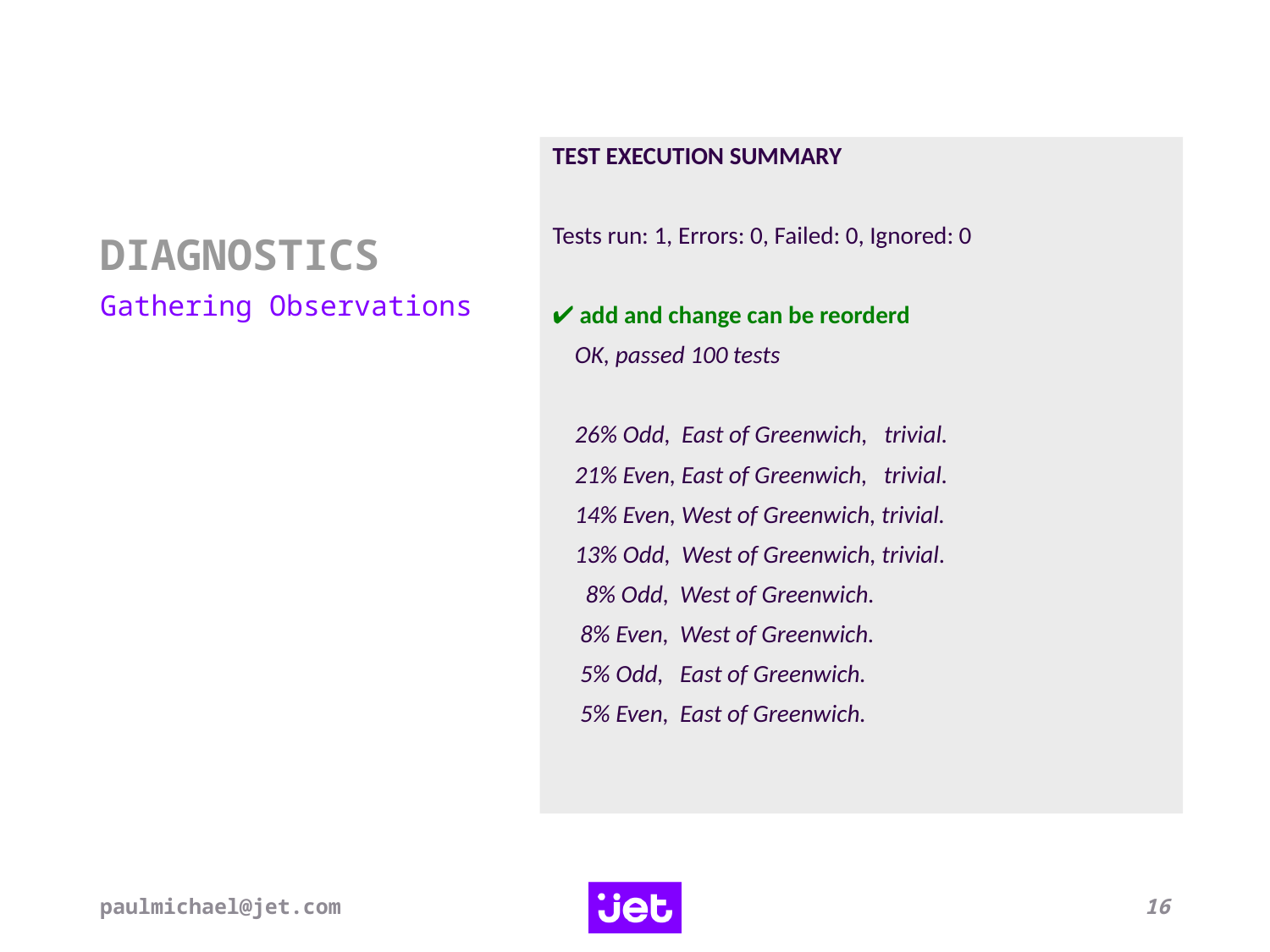

# DIAGNOSTICS
TEST EXECUTION SUMMARY

Tests run: 1, Errors: 0, Failed: 0, Ignored: 0

✔ add and change can be reorderd
    OK, passed 100 tests

    26% Odd,  East of Greenwich,   trivial.
    21% Even, East of Greenwich,   trivial.
    14% Even, West of Greenwich, trivial.
    13% Odd,  West of Greenwich, trivial.
      8% Odd,  West of Greenwich.
     8% Even,  West of Greenwich.
     5% Odd,   East of Greenwich.
     5% Even,  East of Greenwich.
Gathering Observations
paulmichael@jet.com
16